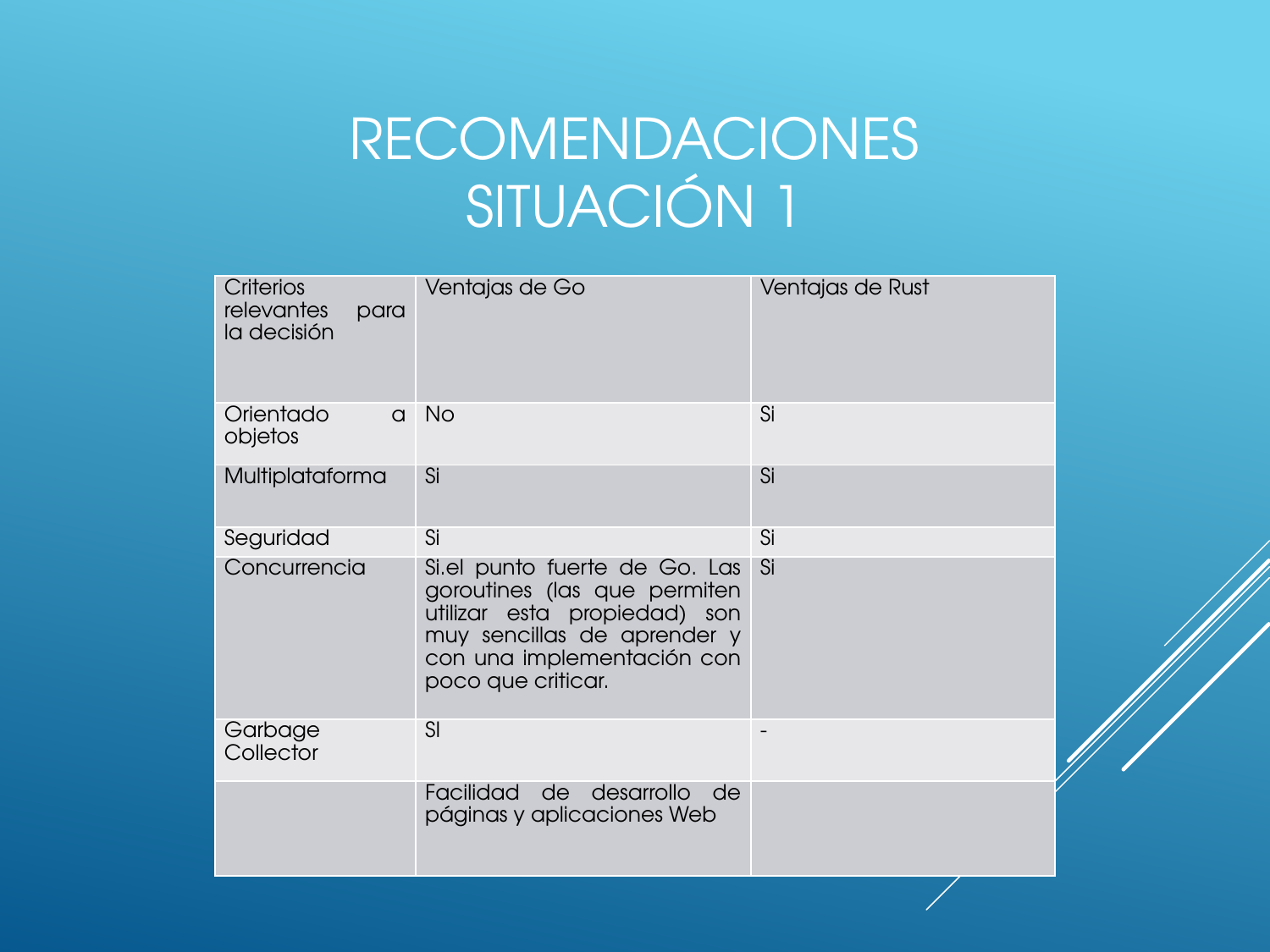

# RECOMENDACIONES situación 1
| Criterios relevantes para la decisión | Ventajas de Go | Ventajas de Rust |
| --- | --- | --- |
| Orientado a objetos | No | Si |
| Multiplataforma | Si | Si |
| Seguridad | Si | Si |
| Concurrencia | Si.el punto fuerte de Go. Las goroutines (las que permiten utilizar esta propiedad) son muy sencillas de aprender y con una implementación con poco que criticar. | Si |
| Garbage Collector | SI | - |
|  | Facilidad de desarrollo de páginas y aplicaciones Web |  |